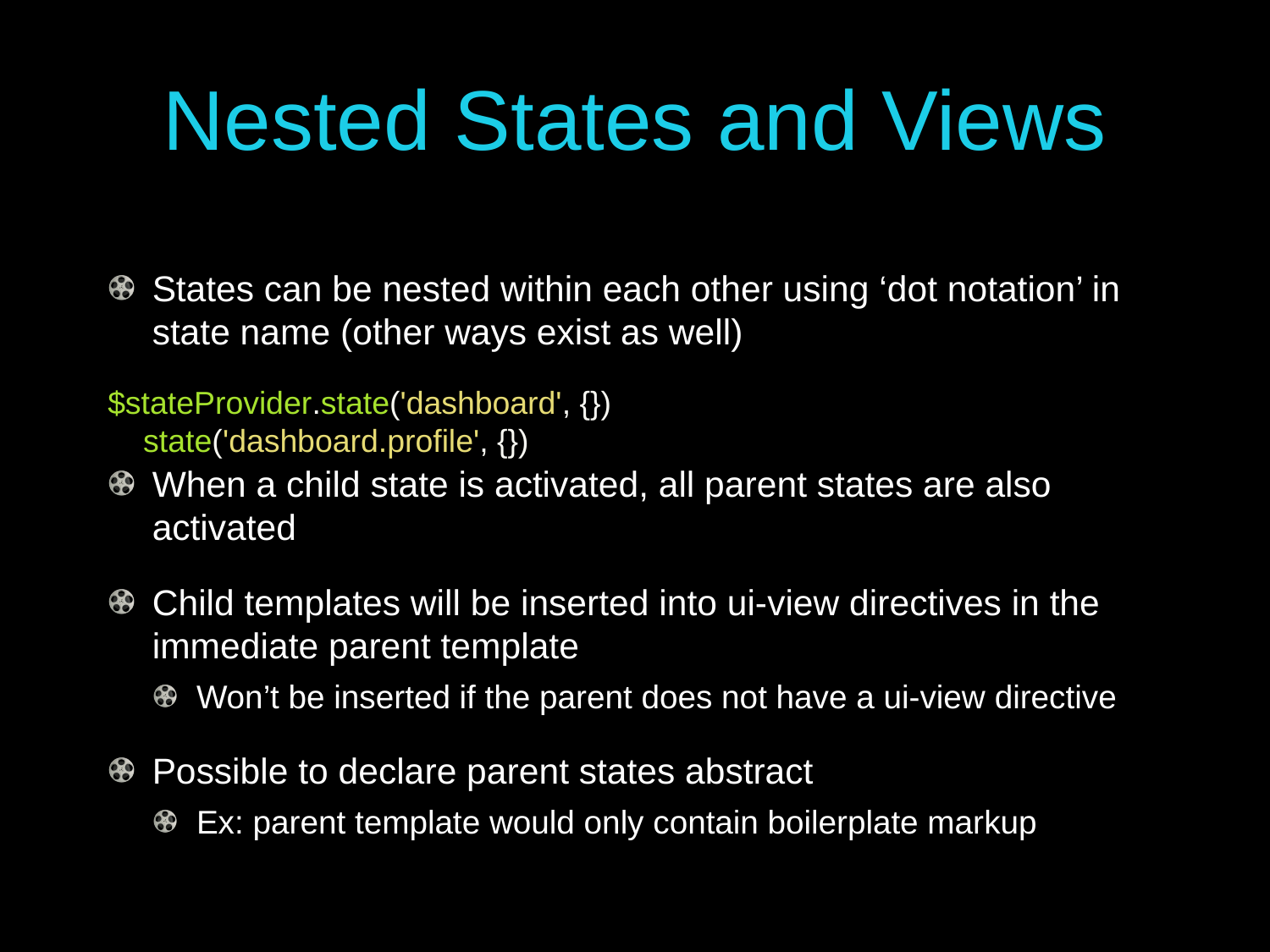

# Nested States and Views
States can be nested within each other using ‘dot notation’ in state name (other ways exist as well)

When a child state is activated, all parent states are also activated
Child templates will be inserted into ui-view directives in the immediate parent template
Won’t be inserted if the parent does not have a ui-view directive
Possible to declare parent states abstract
Ex: parent template would only contain boilerplate markup
$stateProvider.state('dashboard', {})
    state('dashboard.profile', {})